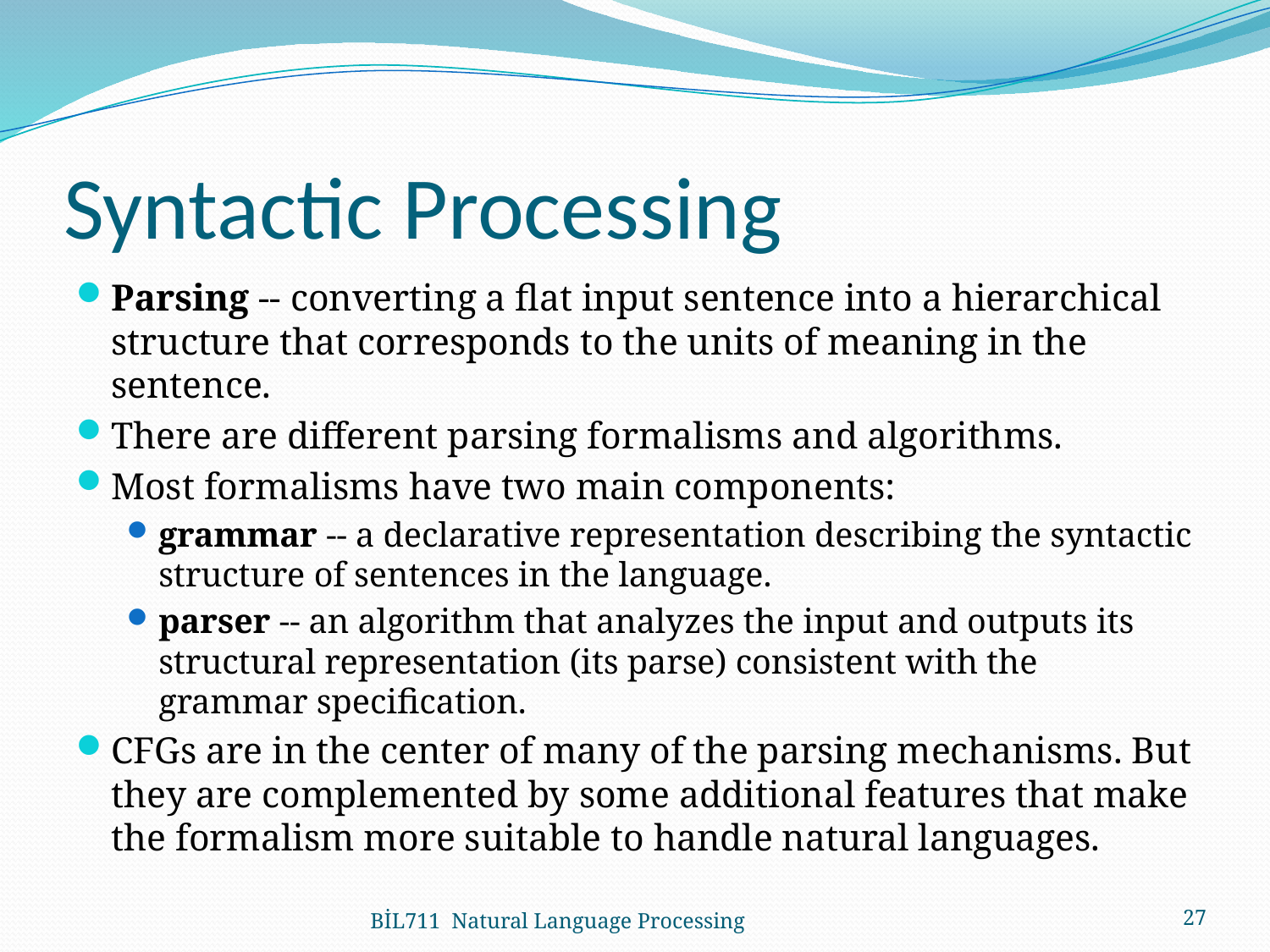

# Syntactic Processing
Parsing -- converting a flat input sentence into a hierarchical structure that corresponds to the units of meaning in the sentence.
There are different parsing formalisms and algorithms.
Most formalisms have two main components:
grammar -- a declarative representation describing the syntactic structure of sentences in the language.
parser -- an algorithm that analyzes the input and outputs its structural representation (its parse) consistent with the grammar specification.
CFGs are in the center of many of the parsing mechanisms. But they are complemented by some additional features that make the formalism more suitable to handle natural languages.
BİL711  Natural Language Processing
27